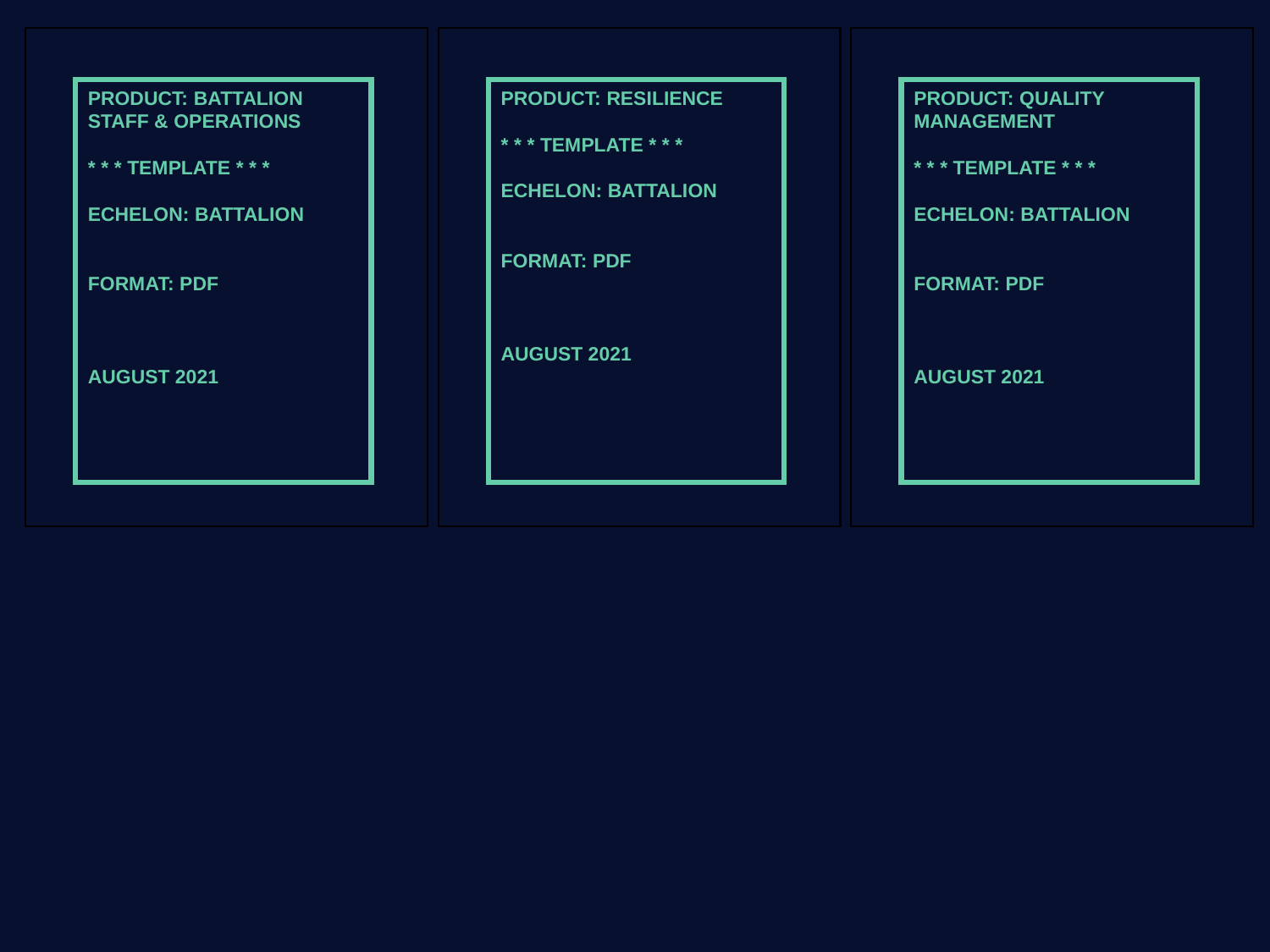

PRODUCT: RESILIENCE

* * * TEMPLATE * * *

ECHELON: BATTALION

FORMAT: PDF

AUGUST 2021

PRODUCT: QUALITY MANAGEMENT

* * * TEMPLATE * * *

ECHELON: BATTALION

FORMAT: PDF

AUGUST 2021

PRODUCT: BATTALION STAFF & OPERATIONS

* * * TEMPLATE * * *

ECHELON: BATTALION

FORMAT: PDF

AUGUST 2021